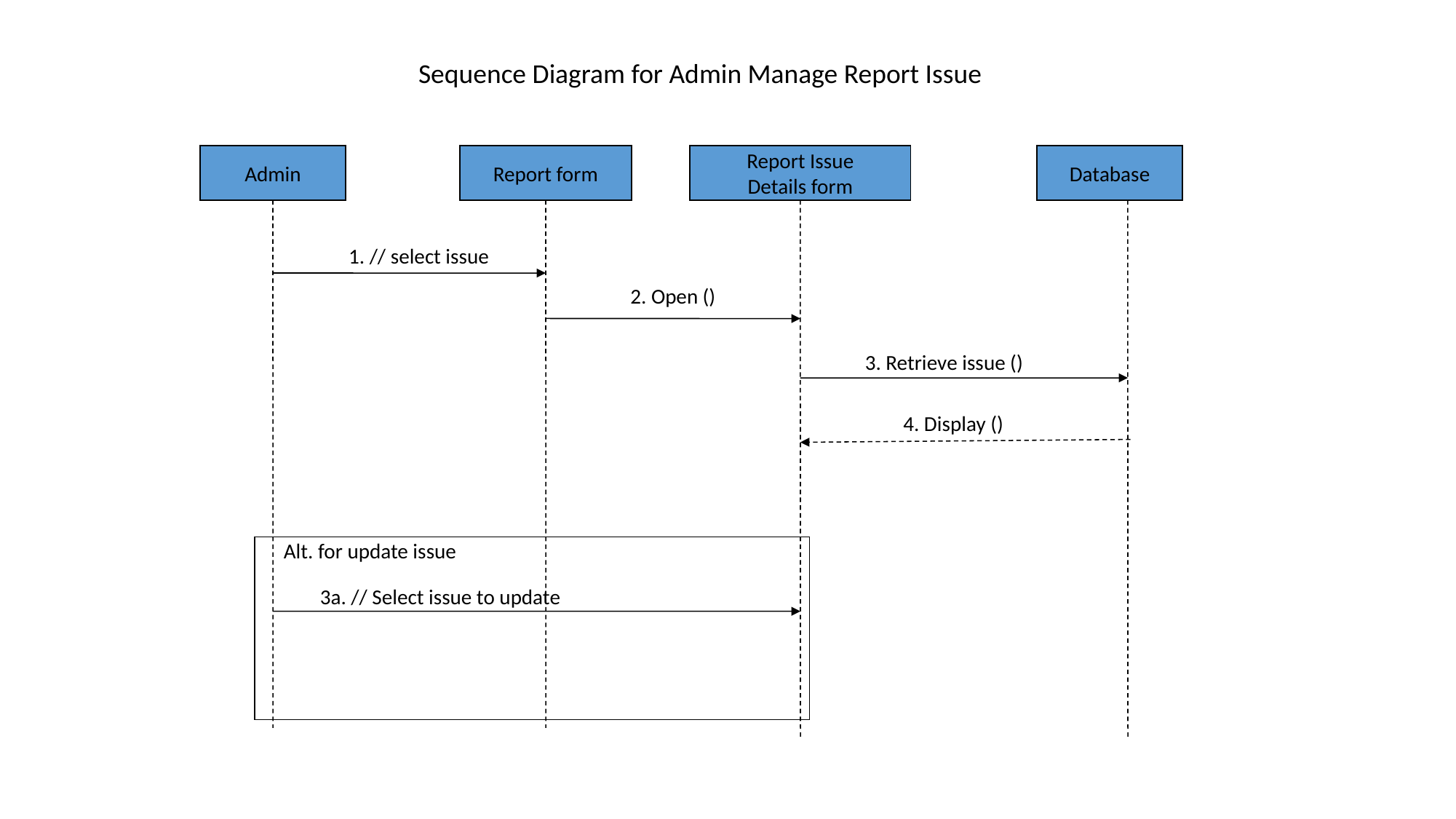

Sequence Diagram for Admin Manage Report Issue
Admin
Report form
Report Issue
Details form
Database

1. // select issue

2. Open ()

3. Retrieve issue ()

4. Display ()

Alt. for update issue
3a. // Select issue to update